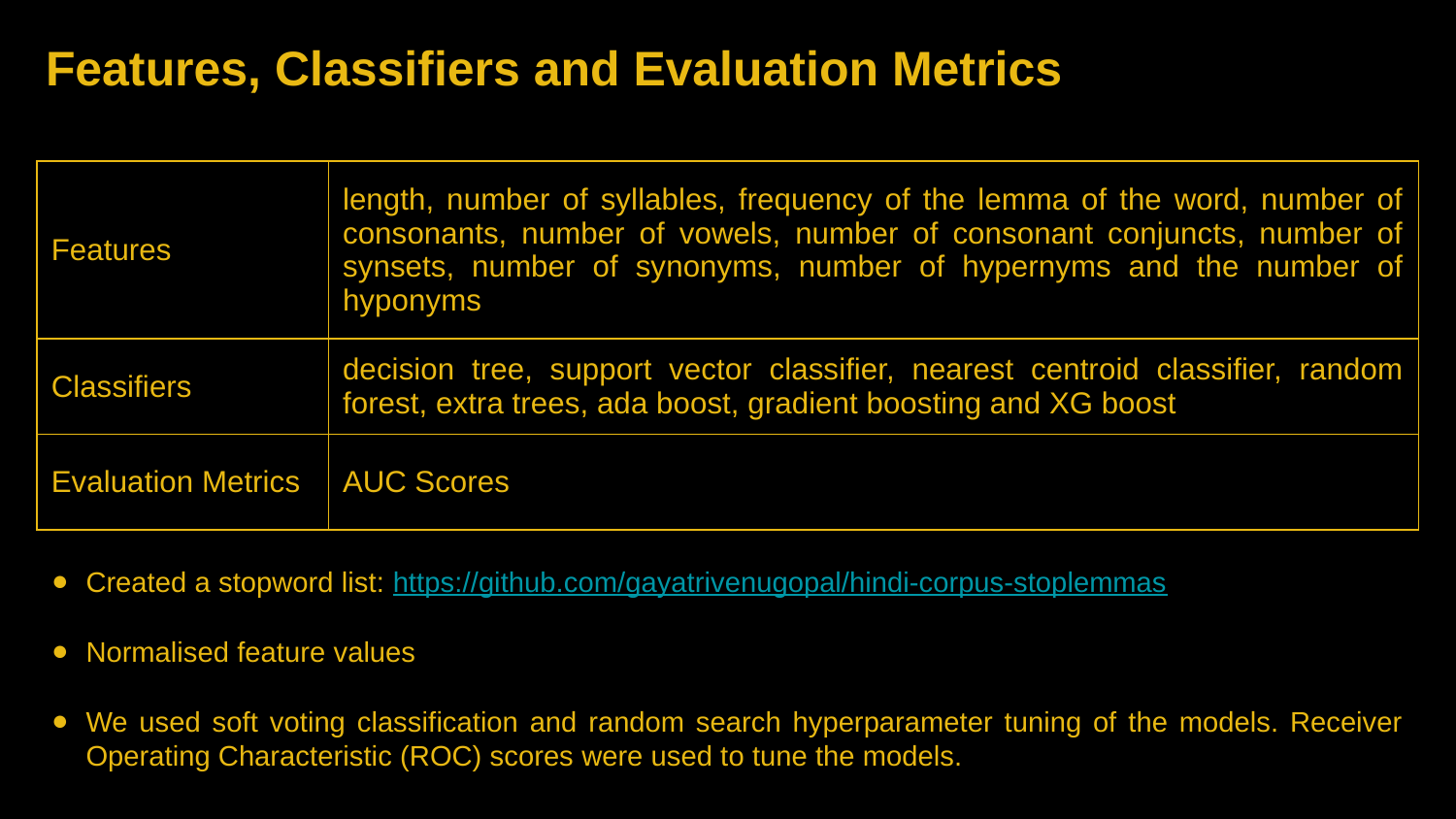

Features, Classifiers and Evaluation Metrics
| Features | length, number of syllables, frequency of the lemma of the word, number of consonants, number of vowels, number of consonant conjuncts, number of synsets, number of synonyms, number of hypernyms and the number of hyponyms |
| --- | --- |
| Classifiers | decision tree, support vector classifier, nearest centroid classifier, random forest, extra trees, ada boost, gradient boosting and XG boost |
| Evaluation Metrics | AUC Scores |
Created a stopword list: https://github.com/gayatrivenugopal/hindi-corpus-stoplemmas

Normalised feature values

We used soft voting classification and random search hyperparameter tuning of the models. Receiver Operating Characteristic (ROC) scores were used to tune the models.